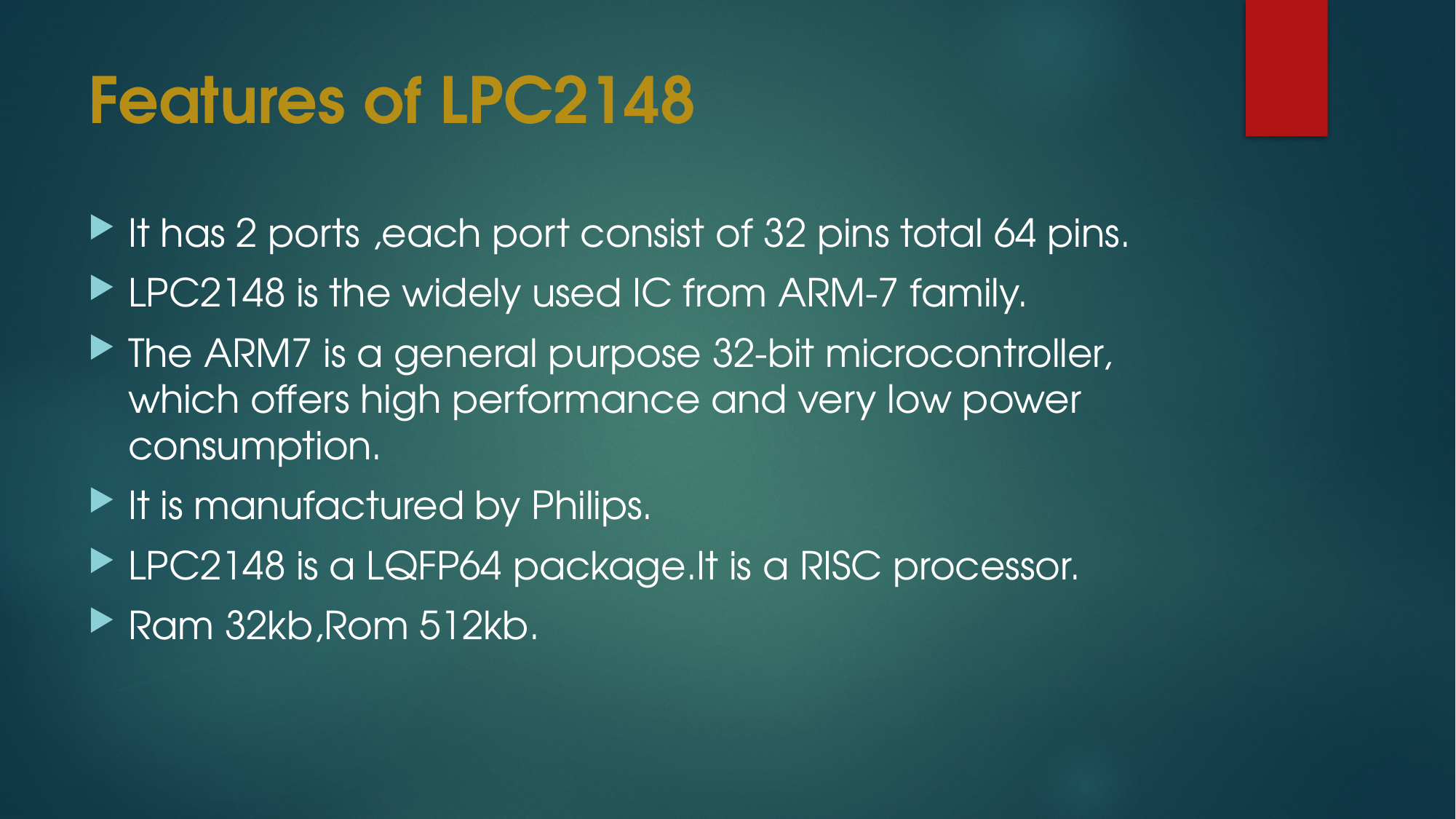

# Features of LPC2148
It has 2 ports ,each port consist of 32 pins total 64 pins.
LPC2148 is the widely used IC from ARM-7 family.
The ARM7 is a general purpose 32-bit microcontroller, which offers high performance and very low power consumption.
It is manufactured by Philips.
LPC2148 is a LQFP64 package.It is a RISC processor.
Ram 32kb,Rom 512kb.